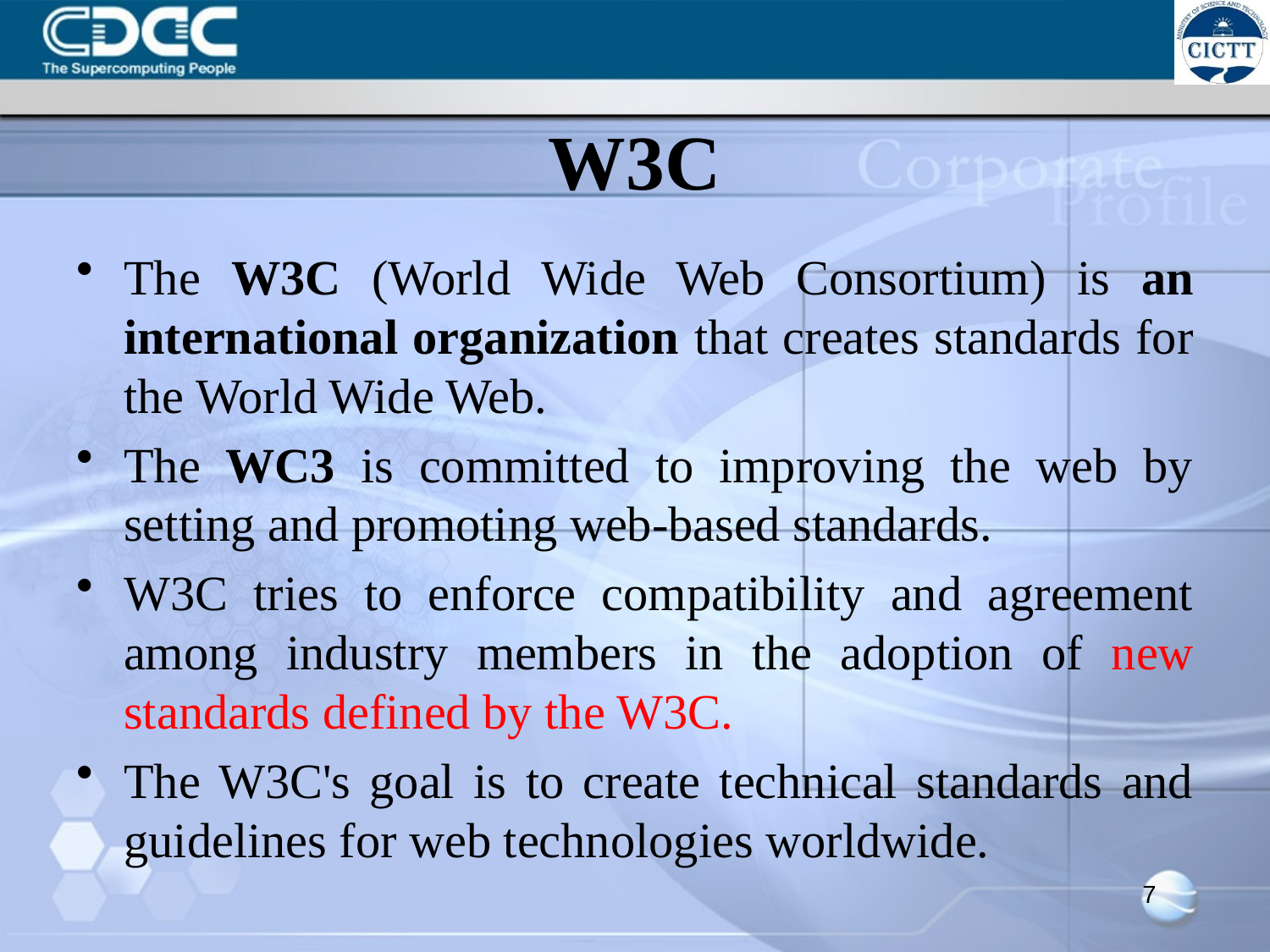

# W3C
The W3C (World Wide Web Consortium) is an international organization that creates standards for the World Wide Web.
The WC3 is committed to improving the web by setting and promoting web-based standards.
W3C tries to enforce compatibility and agreement among industry members in the adoption of new standards defined by the W3C.
The W3C's goal is to create technical standards and guidelines for web technologies worldwide.